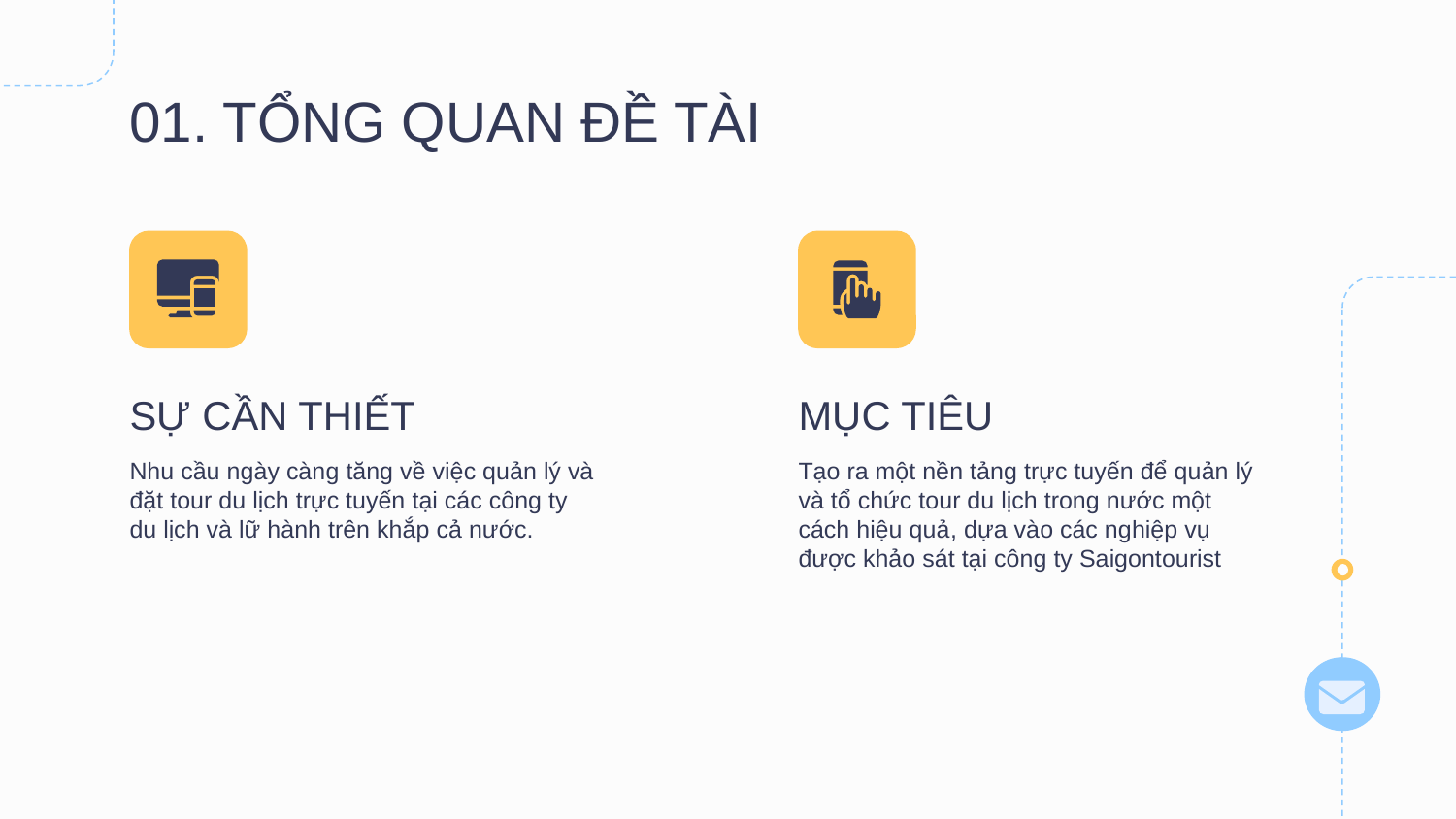

# 01. TỔNG QUAN ĐỀ TÀI

SỰ CẦN THIẾT
MỤC TIÊU
Nhu cầu ngày càng tăng về việc quản lý và đặt tour du lịch trực tuyến tại các công ty du lịch và lữ hành trên khắp cả nước.
Tạo ra một nền tảng trực tuyến để quản lý và tổ chức tour du lịch trong nước một cách hiệu quả, dựa vào các nghiệp vụ được khảo sát tại công ty Saigontourist